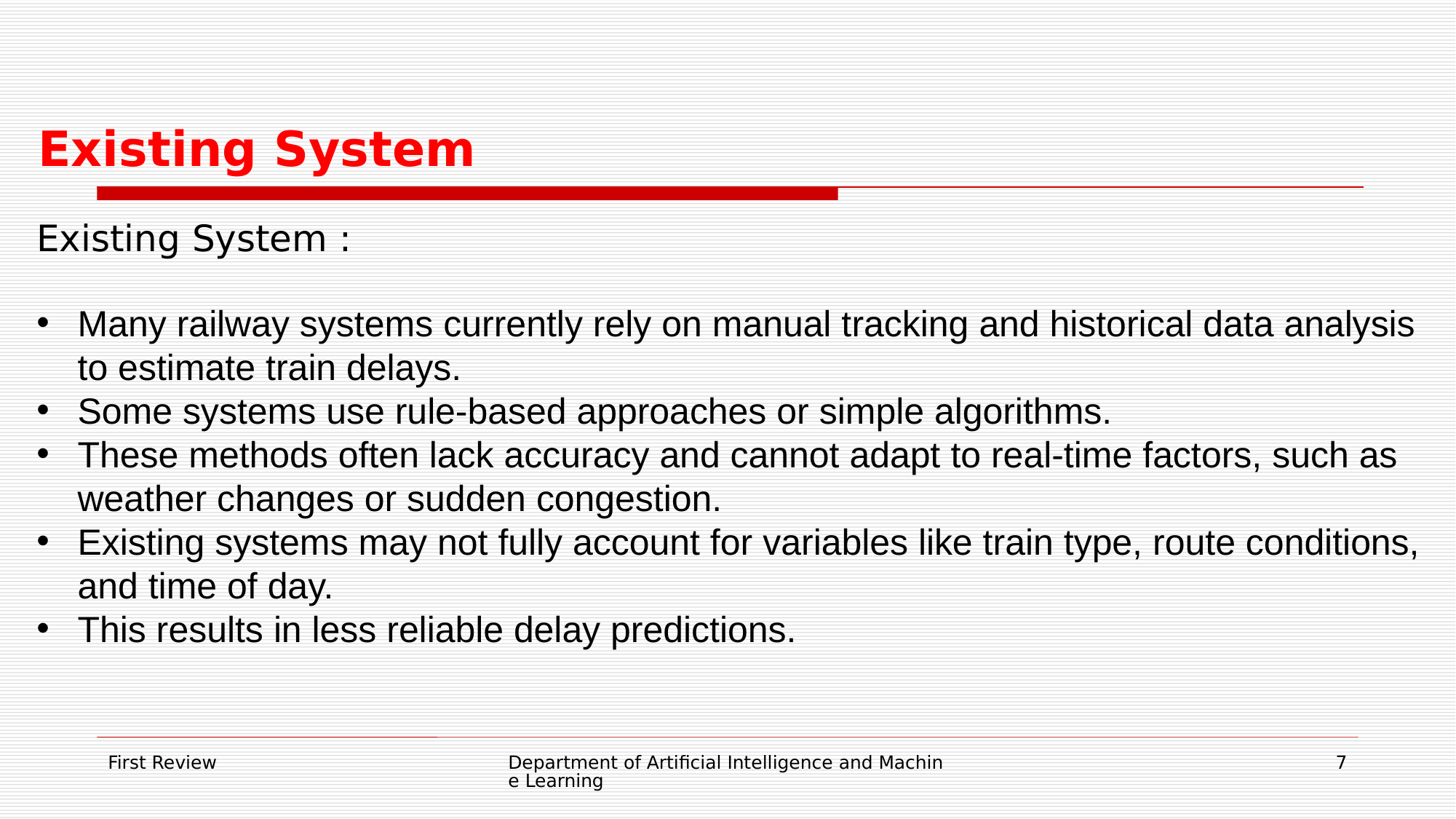

# Existing System

Many railway systems currently rely on manual tracking and historical data analysis to estimate train delays.
Some systems use rule-based approaches or simple algorithms.
These methods often lack accuracy and cannot adapt to real-time factors, such as weather changes or sudden congestion.
Existing systems may not fully account for variables like train type, route conditions, and time of day.
This results in less reliable delay predictions.
Existing System :

First Review
Department of Artificial Intelligence and Machine Learning
7